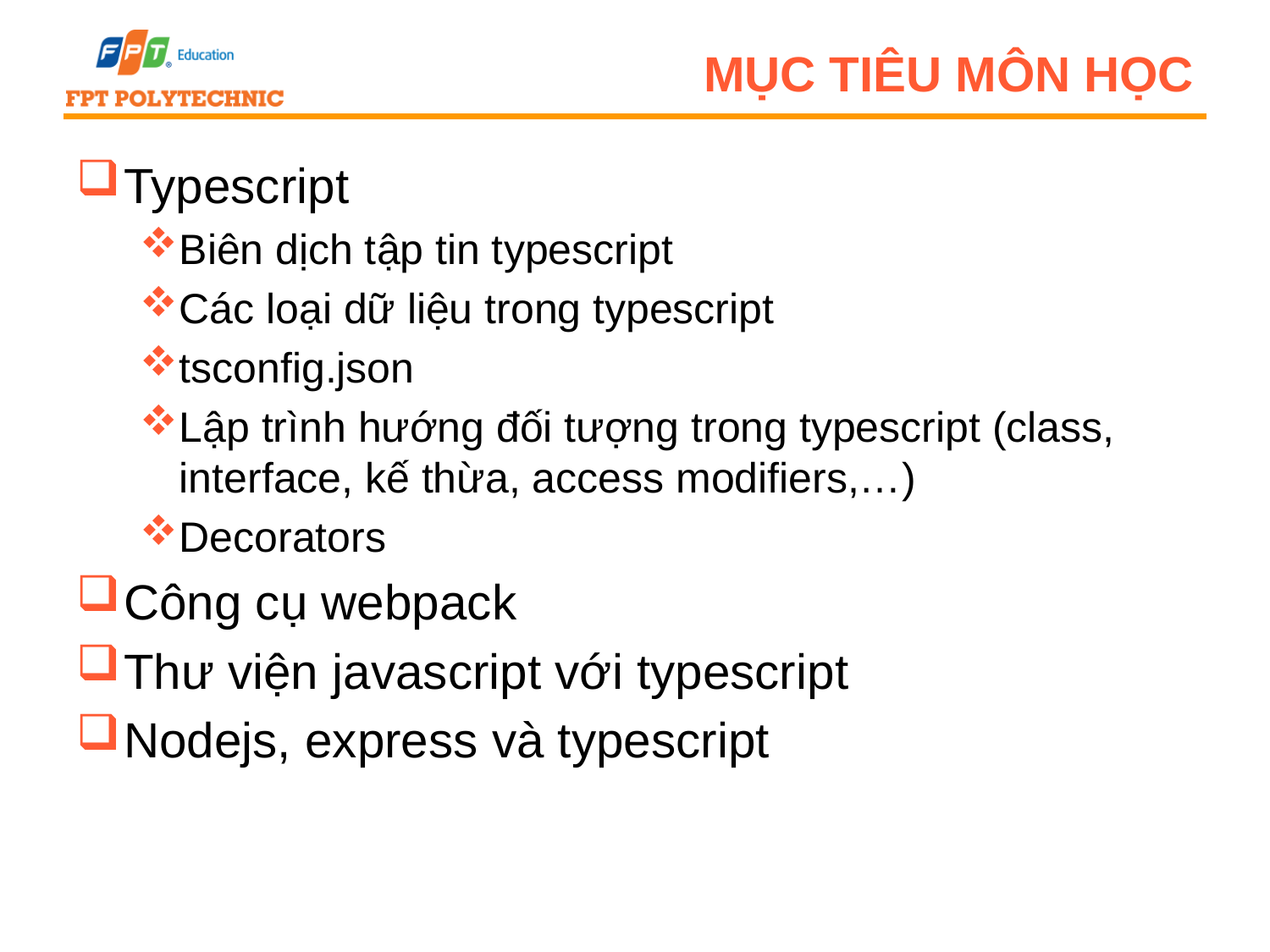

# MỤC TIÊU MÔN HỌC
Typescript
Biên dịch tập tin typescript
Các loại dữ liệu trong typescript
tsconfig.json
Lập trình hướng đối tượng trong typescript (class, interface, kế thừa, access modifiers,…)
Decorators
Công cụ webpack
Thư viện javascript với typescript
Nodejs, express và typescript